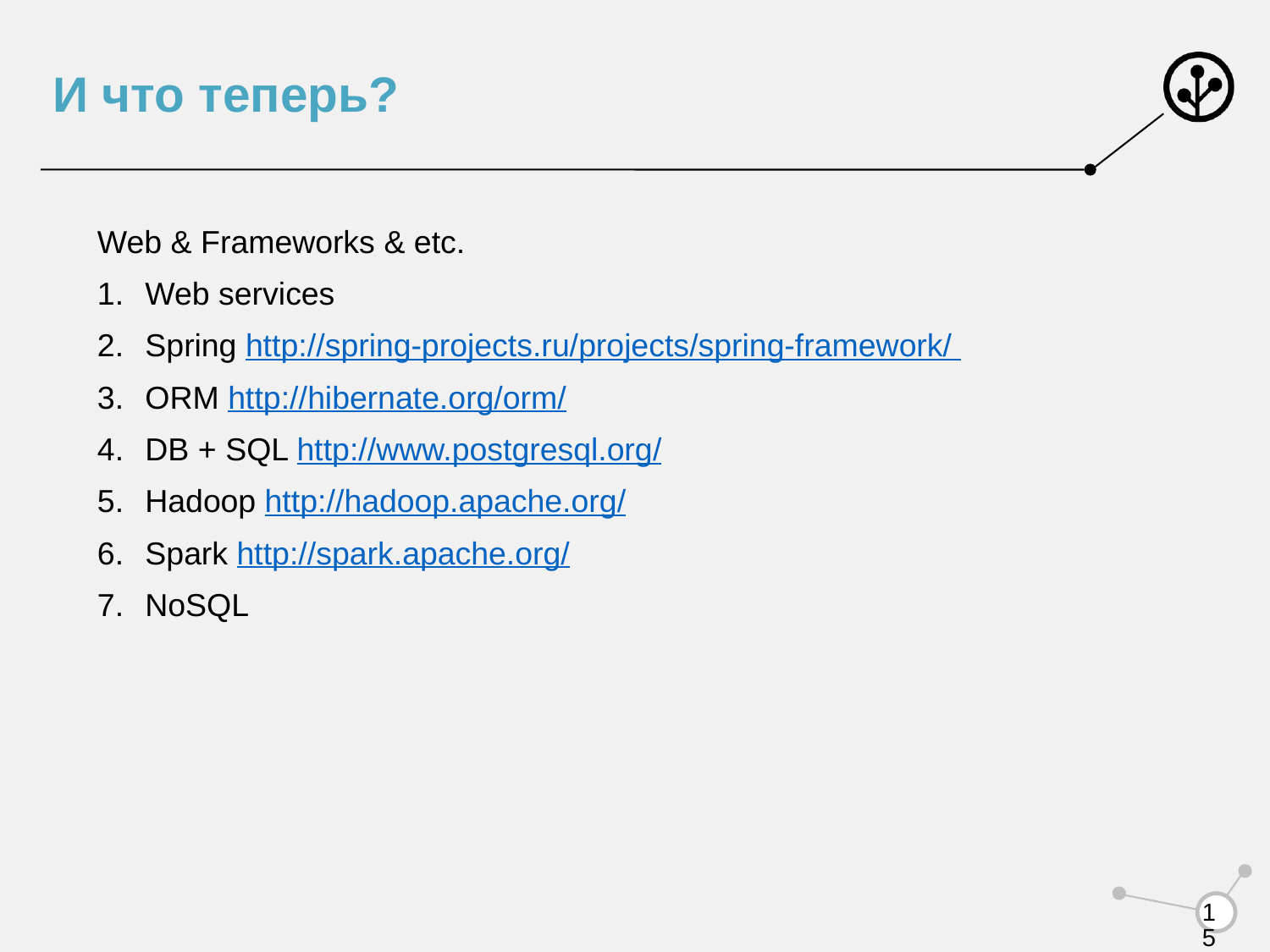

# И что теперь?
Web & Frameworks & etc.
Web services
Spring http://spring-projects.ru/projects/spring-framework/
ORM http://hibernate.org/orm/
DB + SQL http://www.postgresql.org/
Hadoop http://hadoop.apache.org/
Spark http://spark.apache.org/
NoSQL

15